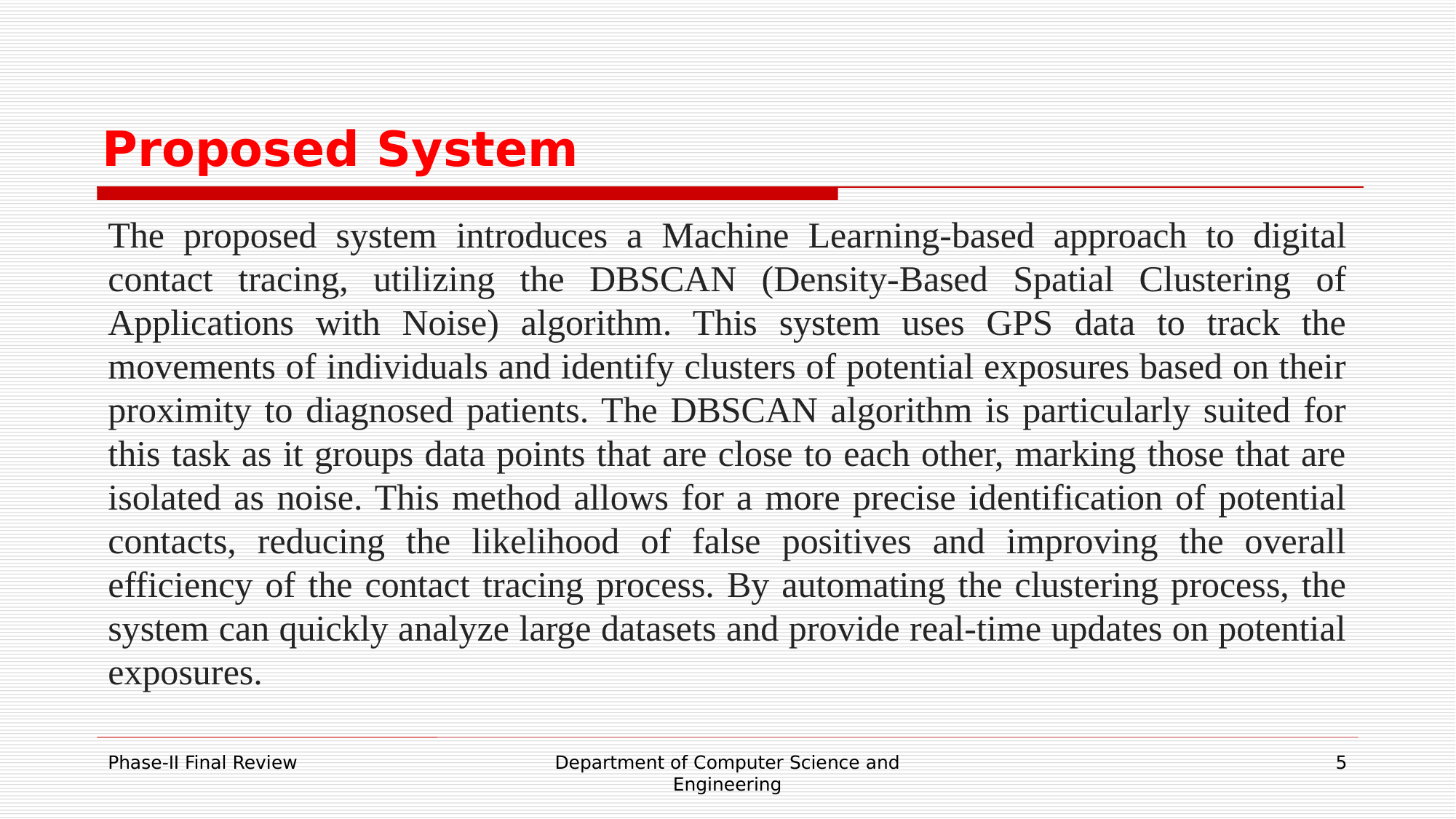

# Proposed System
The proposed system introduces a Machine Learning-based approach to digital contact tracing, utilizing the DBSCAN (Density-Based Spatial Clustering of Applications with Noise) algorithm. This system uses GPS data to track the movements of individuals and identify clusters of potential exposures based on their proximity to diagnosed patients. The DBSCAN algorithm is particularly suited for this task as it groups data points that are close to each other, marking those that are isolated as noise. This method allows for a more precise identification of potential contacts, reducing the likelihood of false positives and improving the overall efficiency of the contact tracing process. By automating the clustering process, the system can quickly analyze large datasets and provide real-time updates on potential exposures.
Phase-II Final Review
Department of Computer Science and Engineering
5